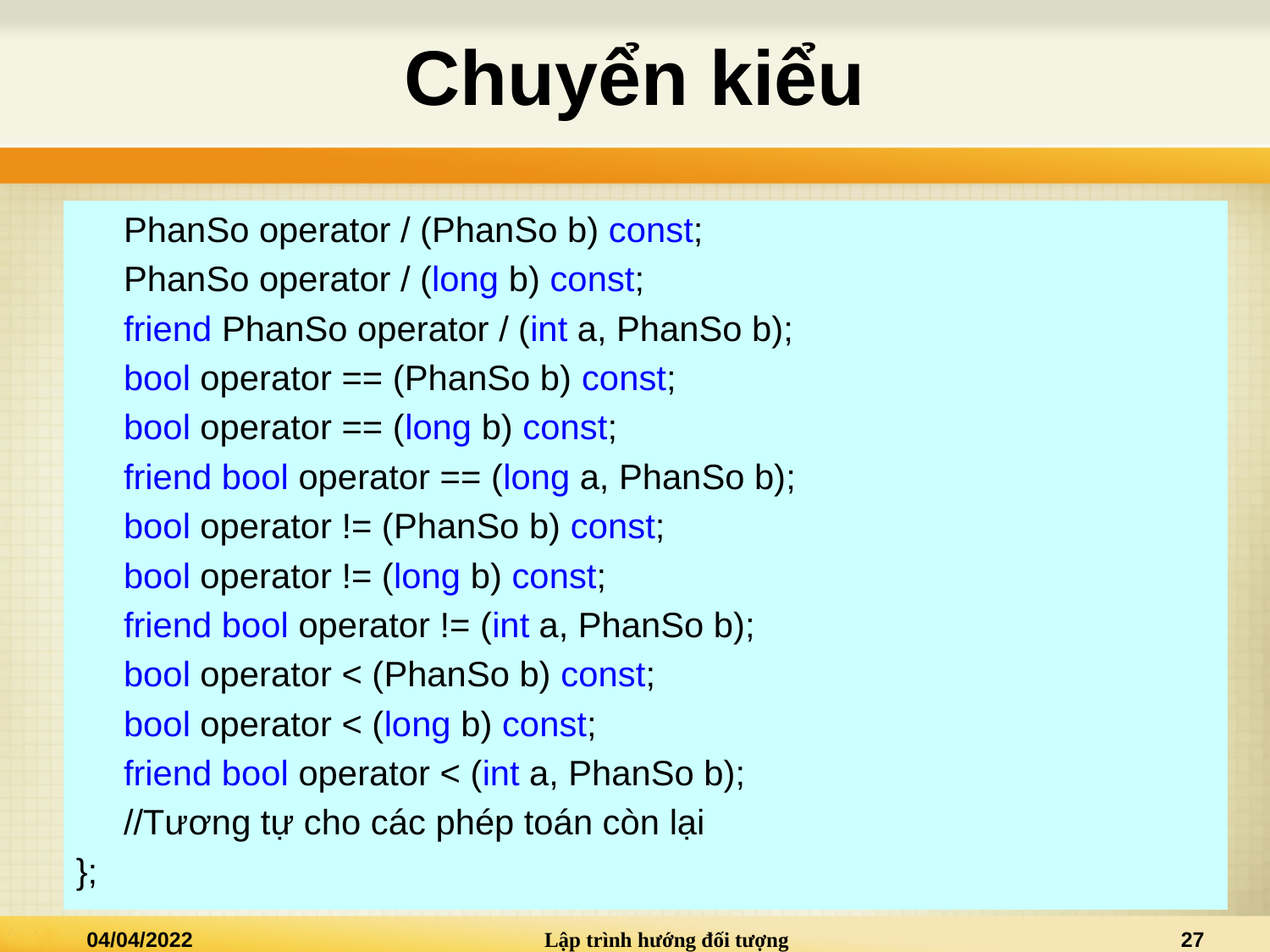

# Chuyển kiểu
	PhanSo operator / (PhanSo b) const;
	PhanSo operator / (long b) const;
	friend PhanSo operator / (int a, PhanSo b);
	bool operator == (PhanSo b) const;
	bool operator == (long b) const;
	friend bool operator == (long a, PhanSo b);
	bool operator != (PhanSo b) const;
	bool operator != (long b) const;
	friend bool operator != (int a, PhanSo b);
	bool operator < (PhanSo b) const;
	bool operator < (long b) const;
	friend bool operator < (int a, PhanSo b);
	//Tương tự cho các phép toán còn lại
};
04/04/2022
Lập trình hướng đối tượng
27